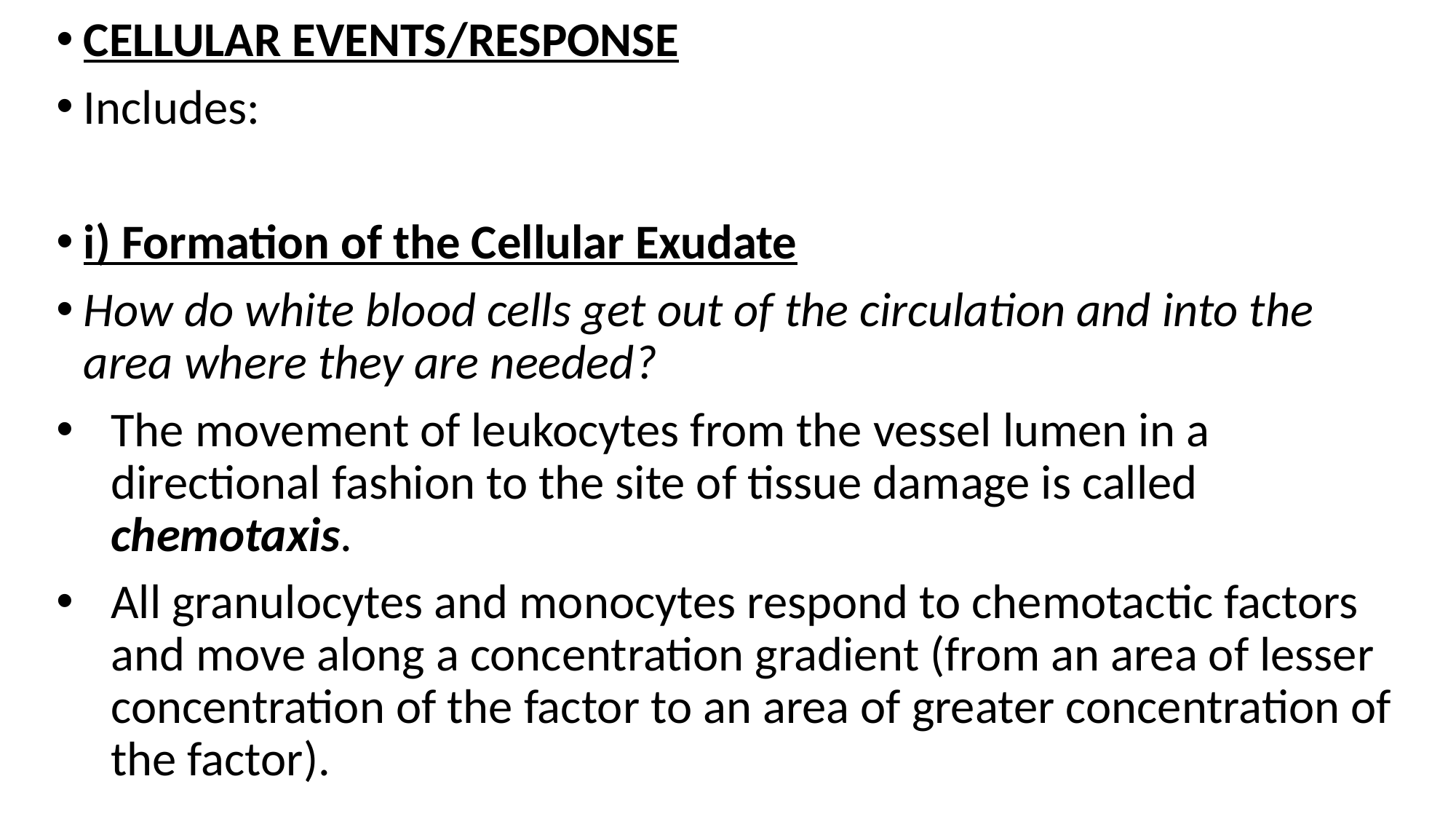

CELLULAR EVENTS/RESPONSE
Includes:

i) Formation of the Cellular Exudate
How do white blood cells get out of the circulation and into the area where they are needed?
The movement of leukocytes from the vessel lumen in a directional fashion to the site of tissue damage is called chemotaxis.
All granulocytes and monocytes respond to chemotactic factors and move along a concentration gradient (from an area of lesser concentration of the factor to an area of greater concentration of the factor).